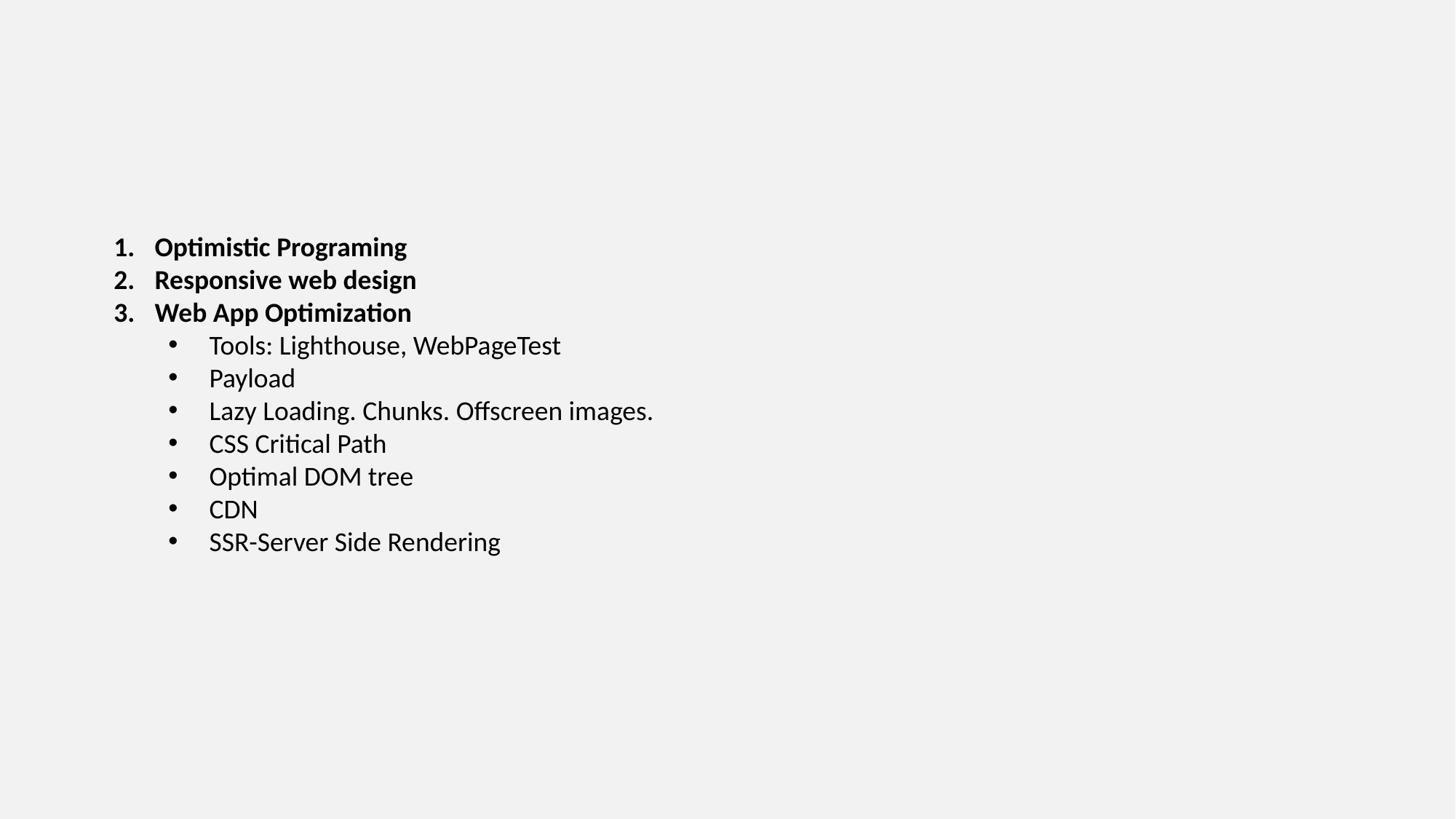

Optimistic Programing
Responsive web design
Web App Optimization
Tools: Lighthouse, WebPageTest
Payload
Lazy Loading. Chunks. Offscreen images.
CSS Critical Path
Optimal DOM tree
CDN
SSR-Server Side Rendering